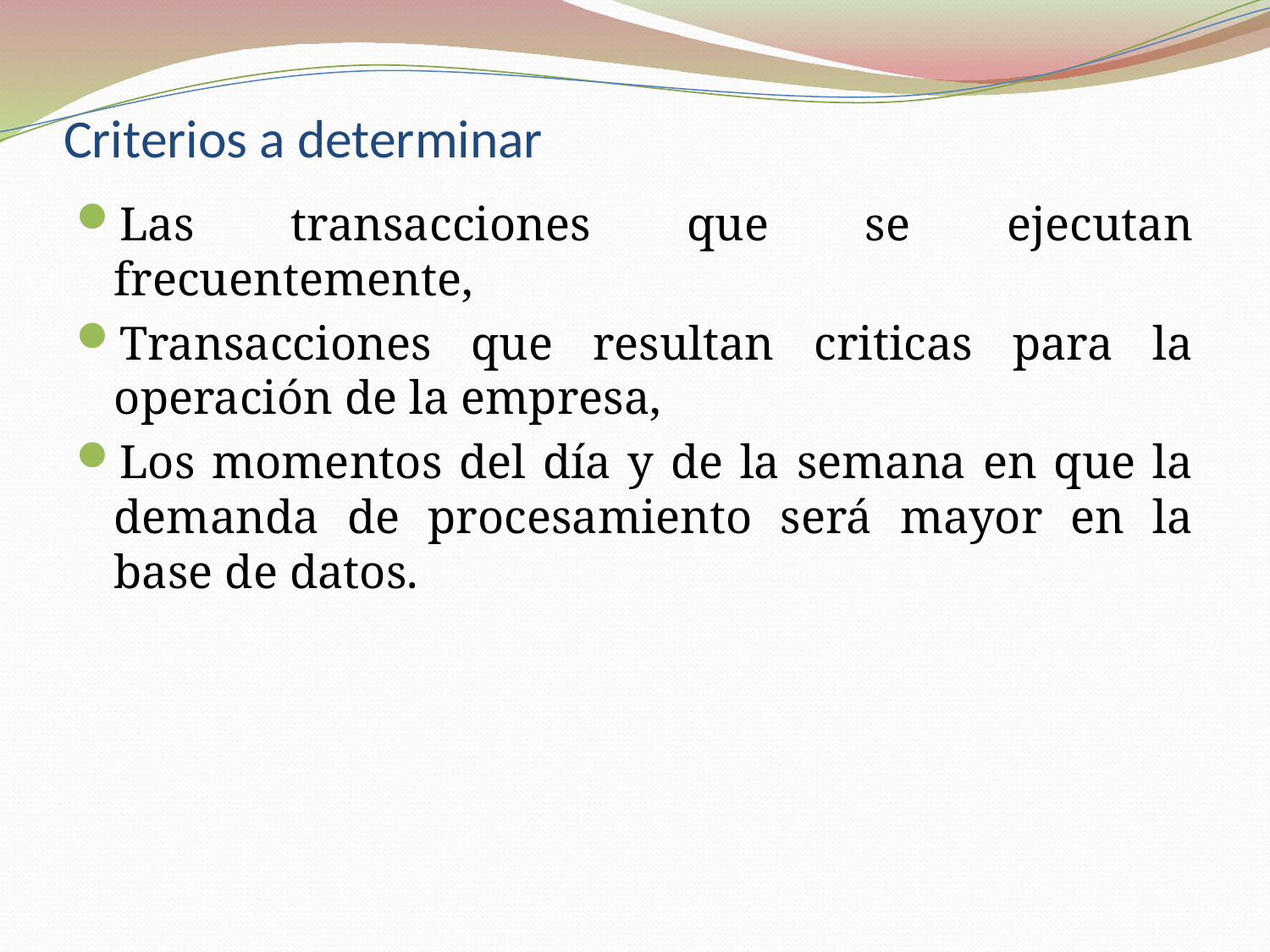

# Criterios a determinar
Las transacciones que se ejecutan frecuentemente,
Transacciones que resultan criticas para la operación de la empresa,
Los momentos del día y de la semana en que la demanda de procesamiento será mayor en la base de datos.